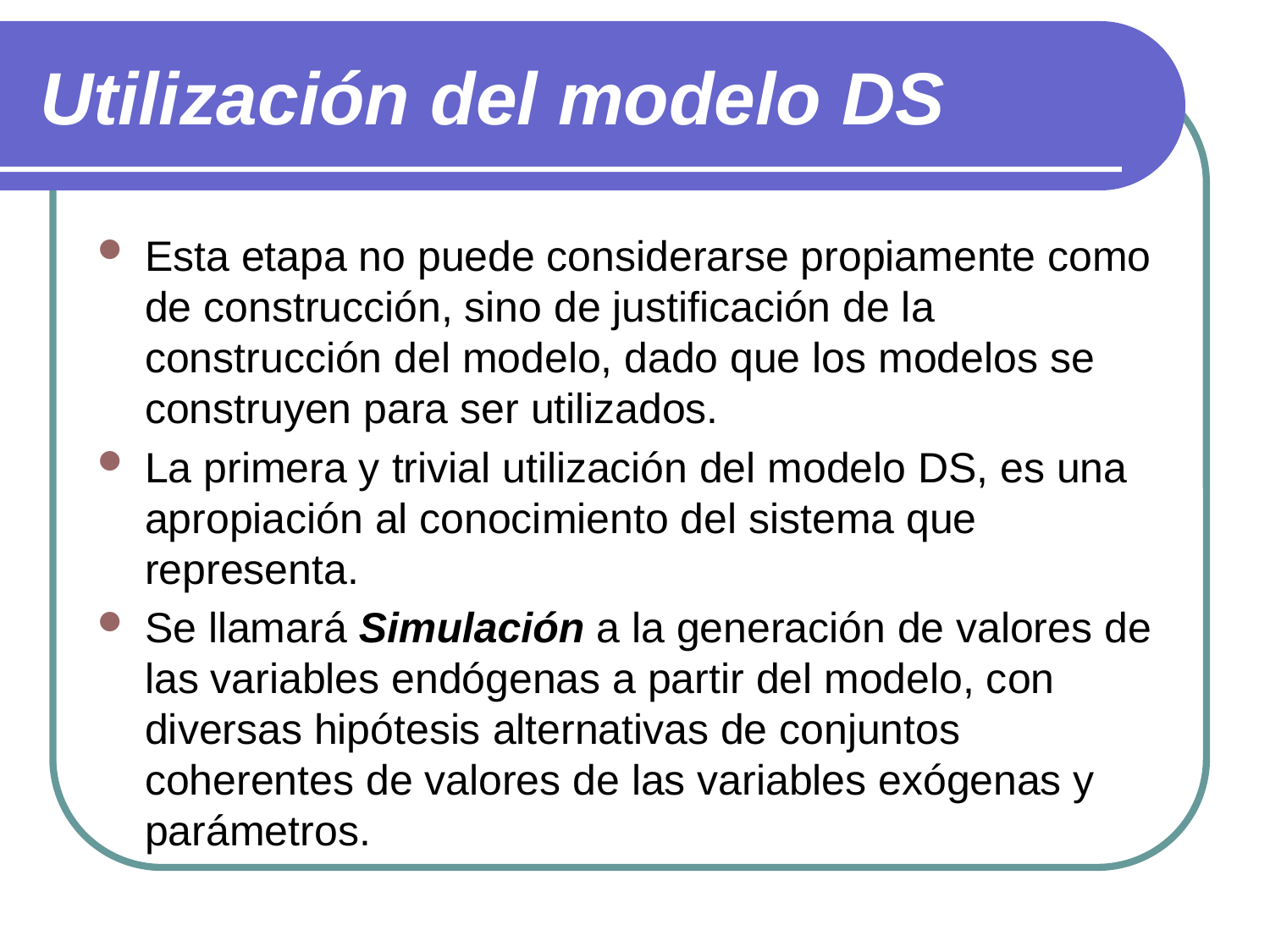

# Utilización del modelo DS
Esta etapa no puede considerarse propiamente como de construcción, sino de justificación de la construcción del modelo, dado que los modelos se construyen para ser utilizados.
La primera y trivial utilización del modelo DS, es una apropiación al conocimiento del sistema que representa.
Se llamará Simulación a la generación de valores de las variables endógenas a partir del modelo, con diversas hipótesis alternativas de conjuntos coherentes de valores de las variables exógenas y parámetros.